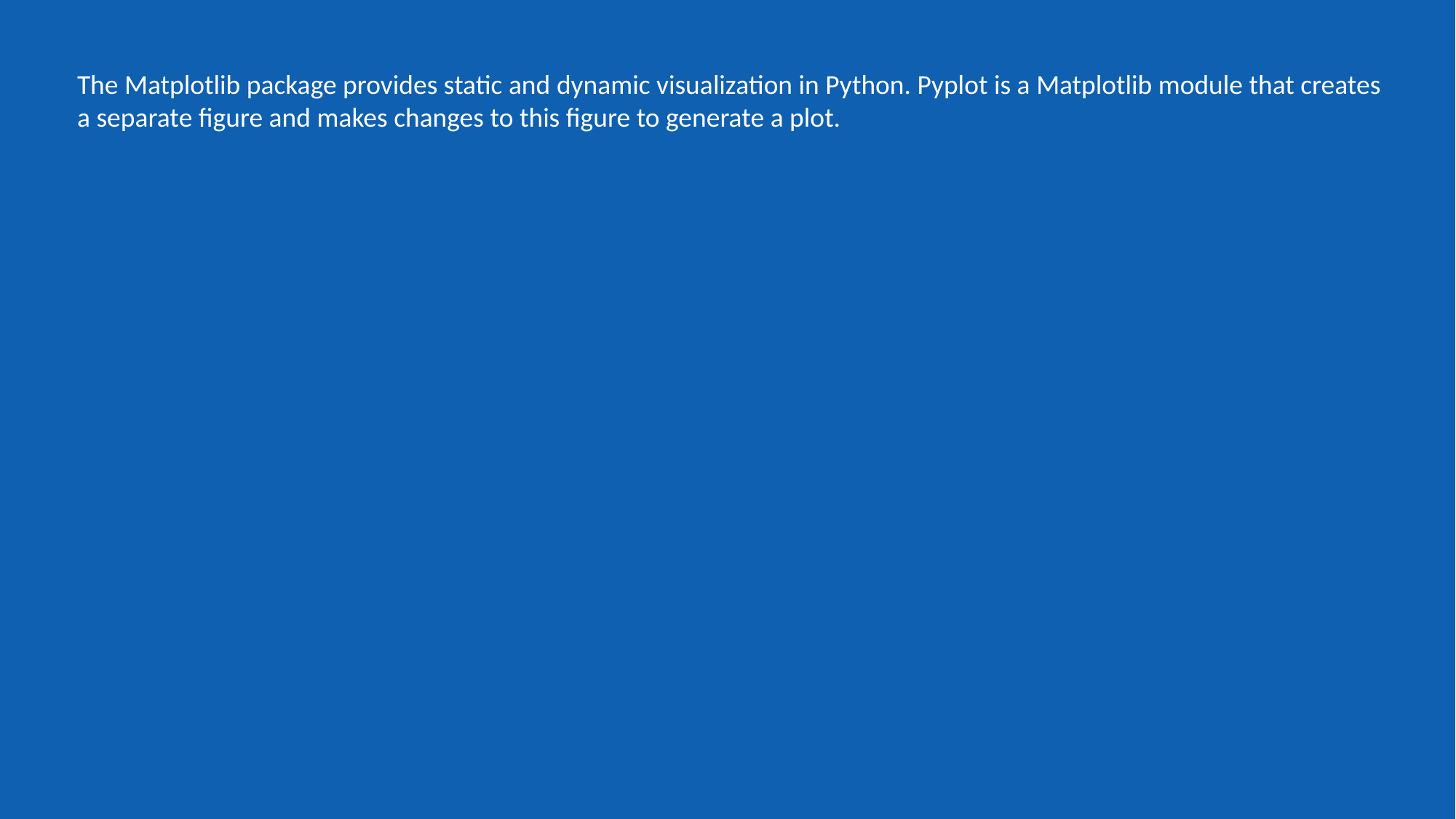

The Matplotlib package provides static and dynamic visualization in Python. Pyplot is a Matplotlib module that creates a separate figure and makes changes to this figure to generate a plot.